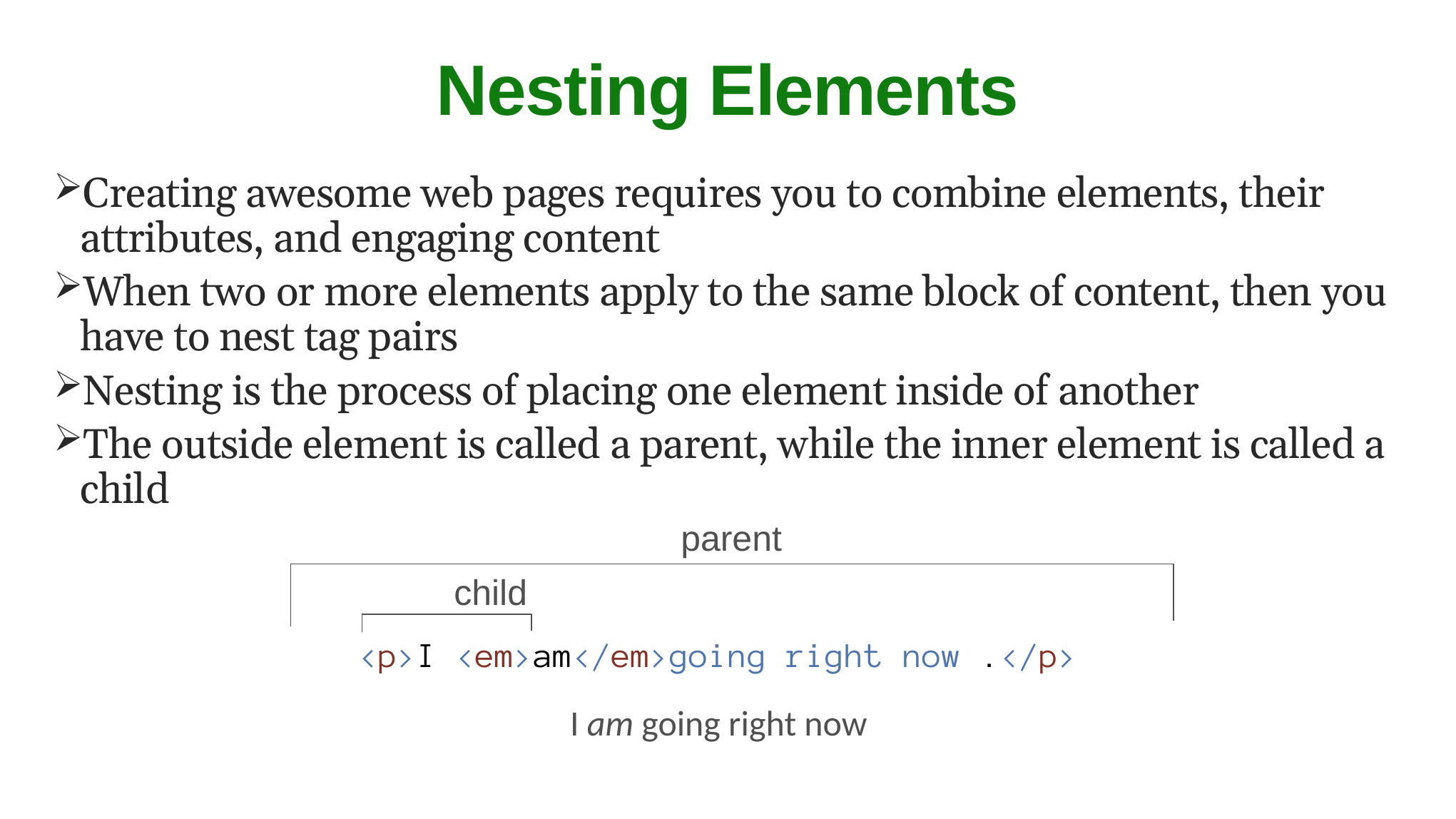

# Nesting Elements
Creating awesome web pages requires you to combine elements, their attributes, and engaging content
When two or more elements apply to the same block of content, then you have to nest tag pairs
Nesting is the process of placing one element inside of another
The outside element is called a parent, while the inner element is called a child
parent

child

<p>I <em>am</em>going right now .</p>
I am going right now